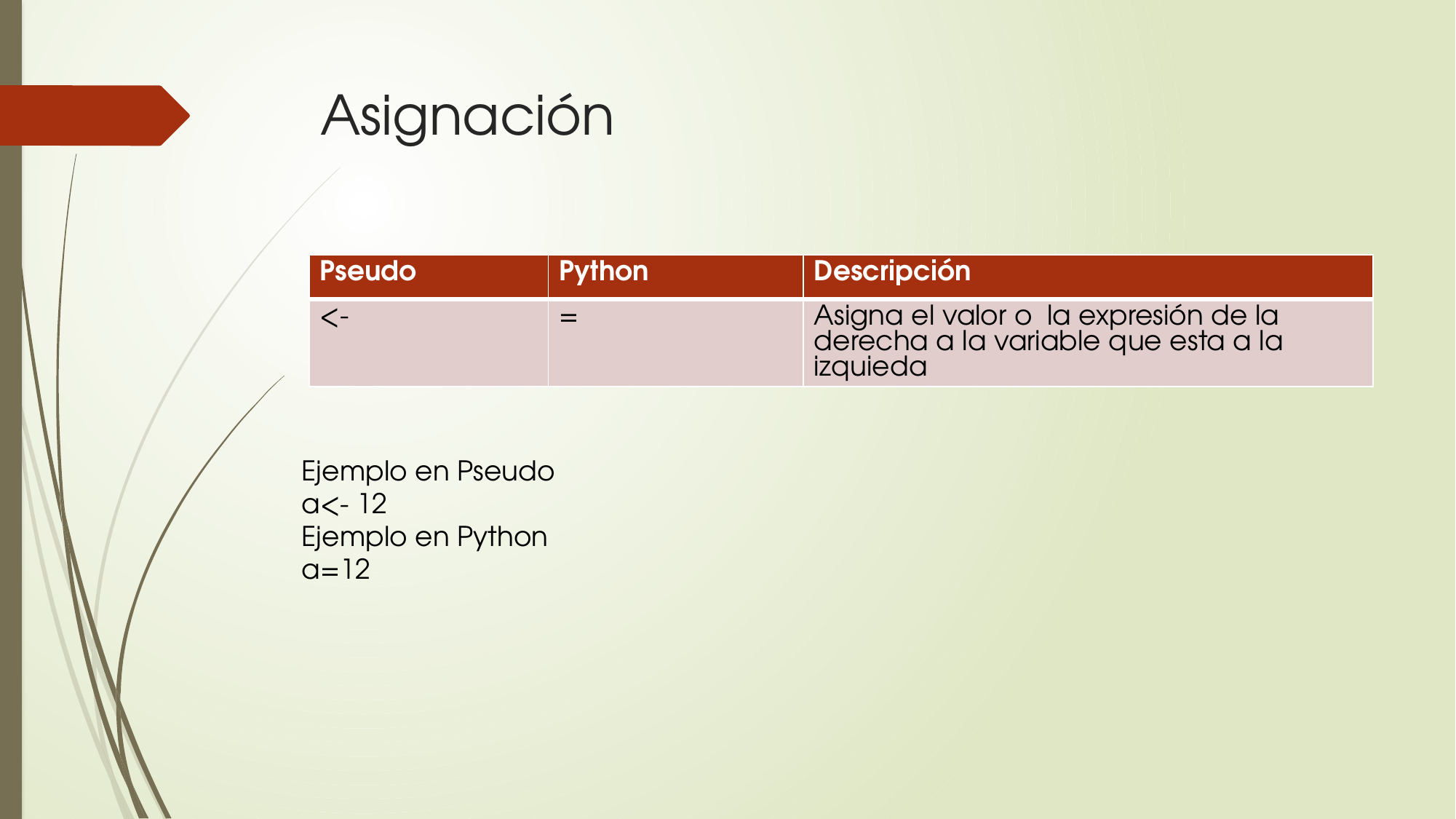

# Asignación
| Pseudo | Python | Descripción |
| --- | --- | --- |
| <- | = | Asigna el valor o la expresión de la derecha a la variable que esta a la izquieda |
Ejemplo en Pseudo
a<- 12
Ejemplo en Python
a=12